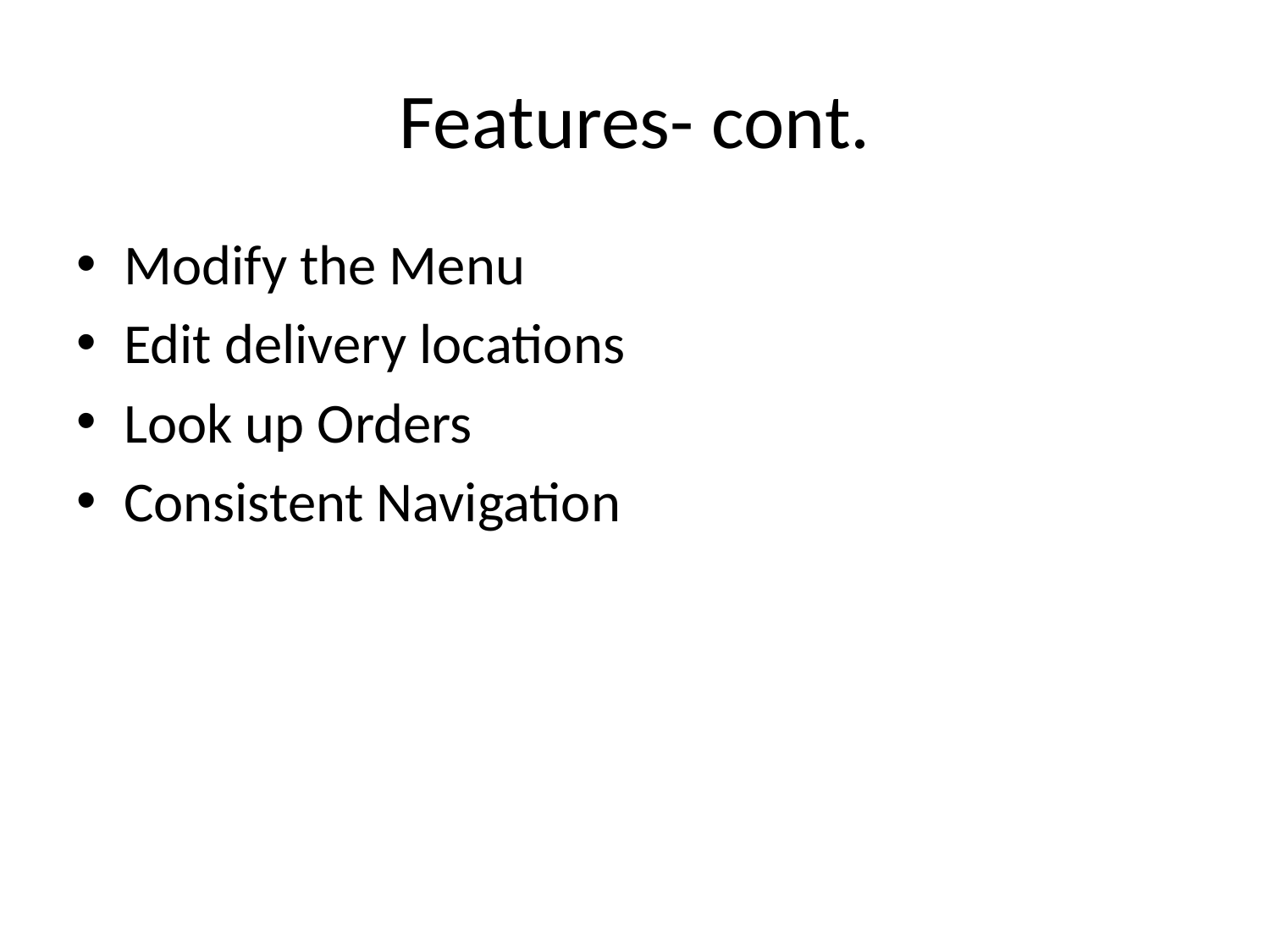

# Features- cont.
Modify the Menu
Edit delivery locations
Look up Orders
Consistent Navigation